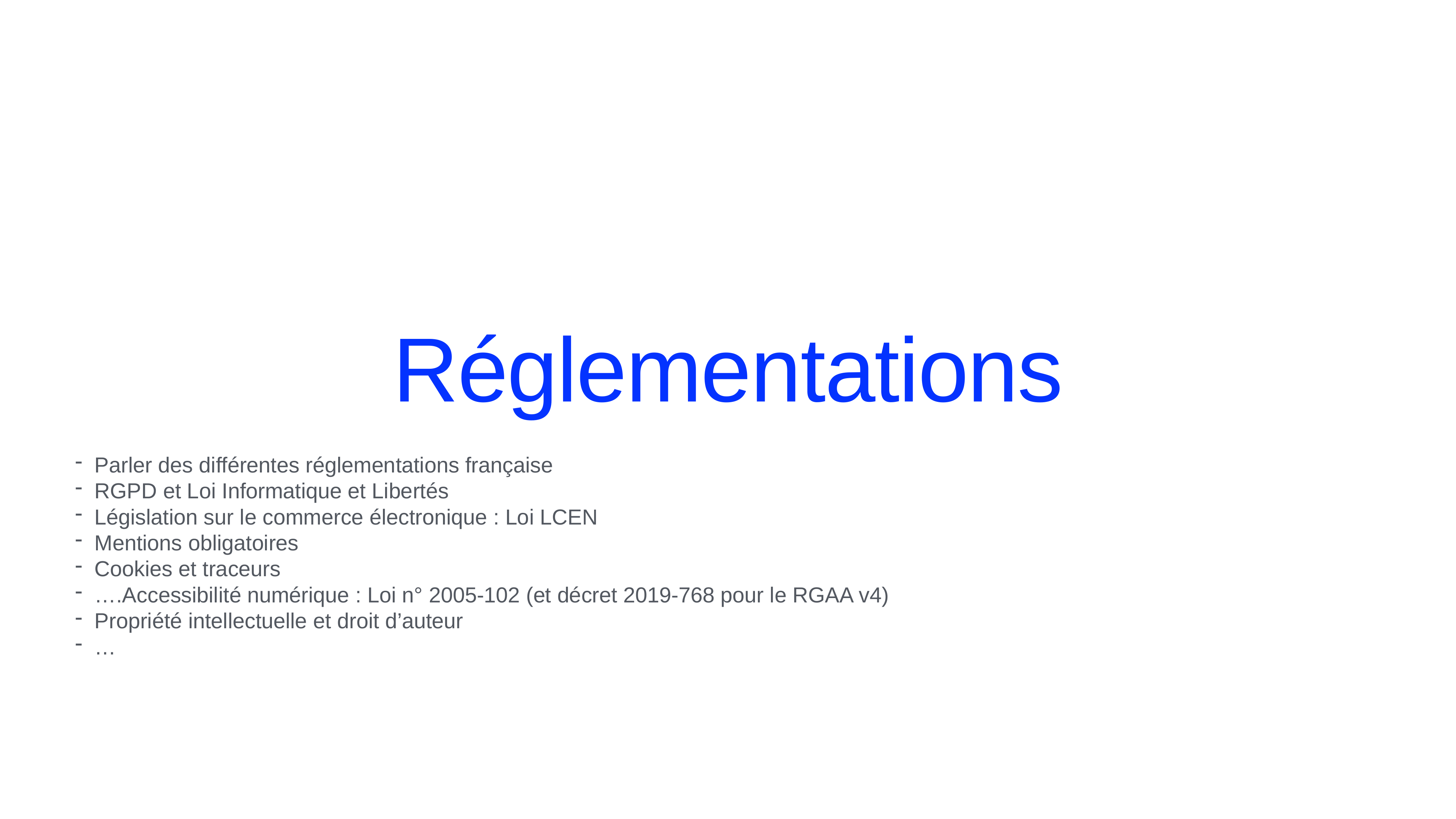

Réglementations
Parler des différentes réglementations française
RGPD et Loi Informatique et Libertés
Législation sur le commerce électronique : Loi LCEN
Mentions obligatoires
Cookies et traceurs
….Accessibilité numérique : Loi n° 2005-102 (et décret 2019-768 pour le RGAA v4)
Propriété intellectuelle et droit d’auteur
…